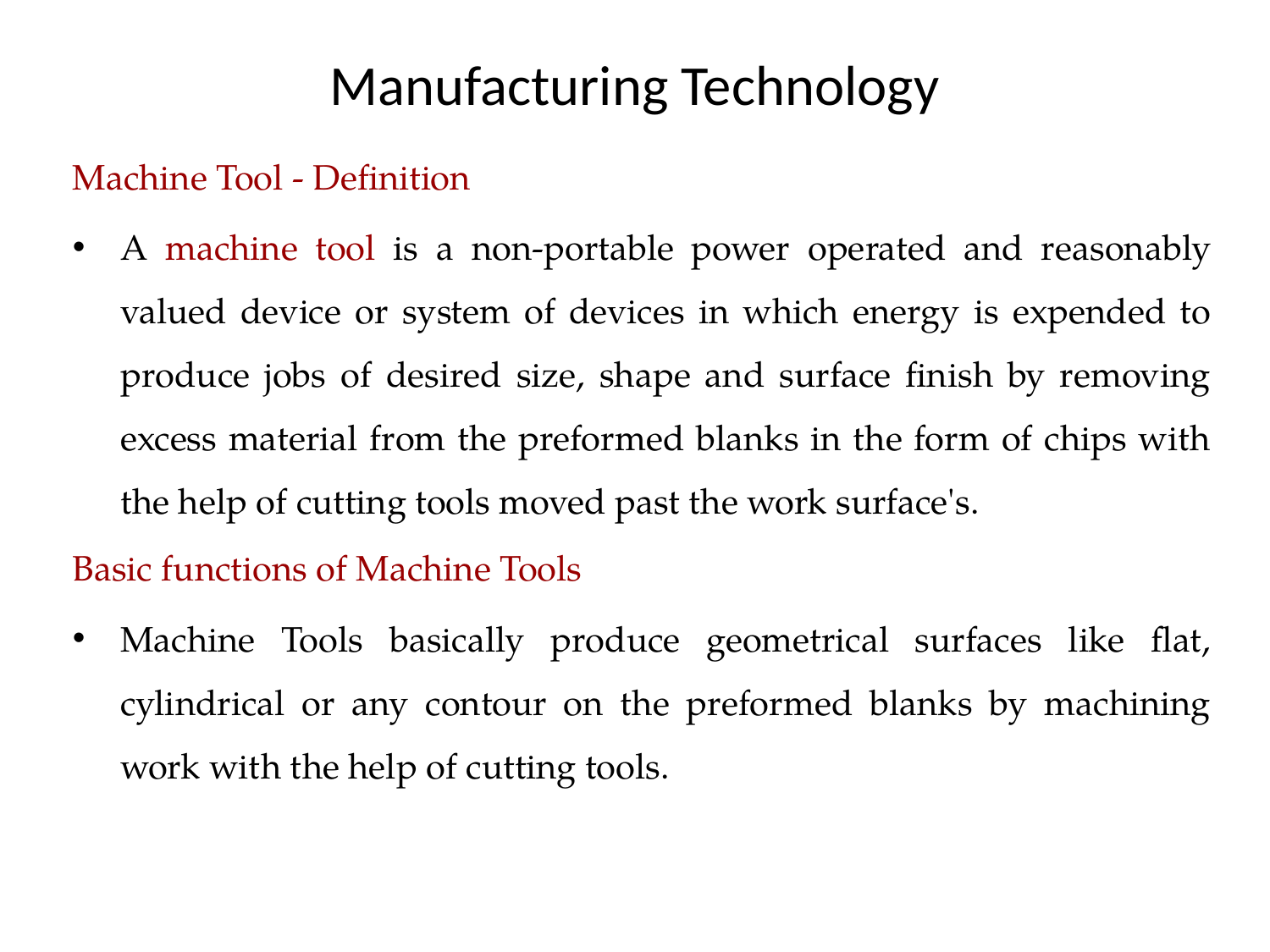

# Manufacturing Technology
Machine Tool - Definition
A machine tool is a non-portable power operated and reasonably valued device or system of devices in which energy is expended to produce jobs of desired size, shape and surface finish by removing excess material from the preformed blanks in the form of chips with the help of cutting tools moved past the work surface's.
Basic functions of Machine Tools
Machine Tools basically produce geometrical surfaces like flat, cylindrical or any contour on the preformed blanks by machining work with the help of cutting tools.